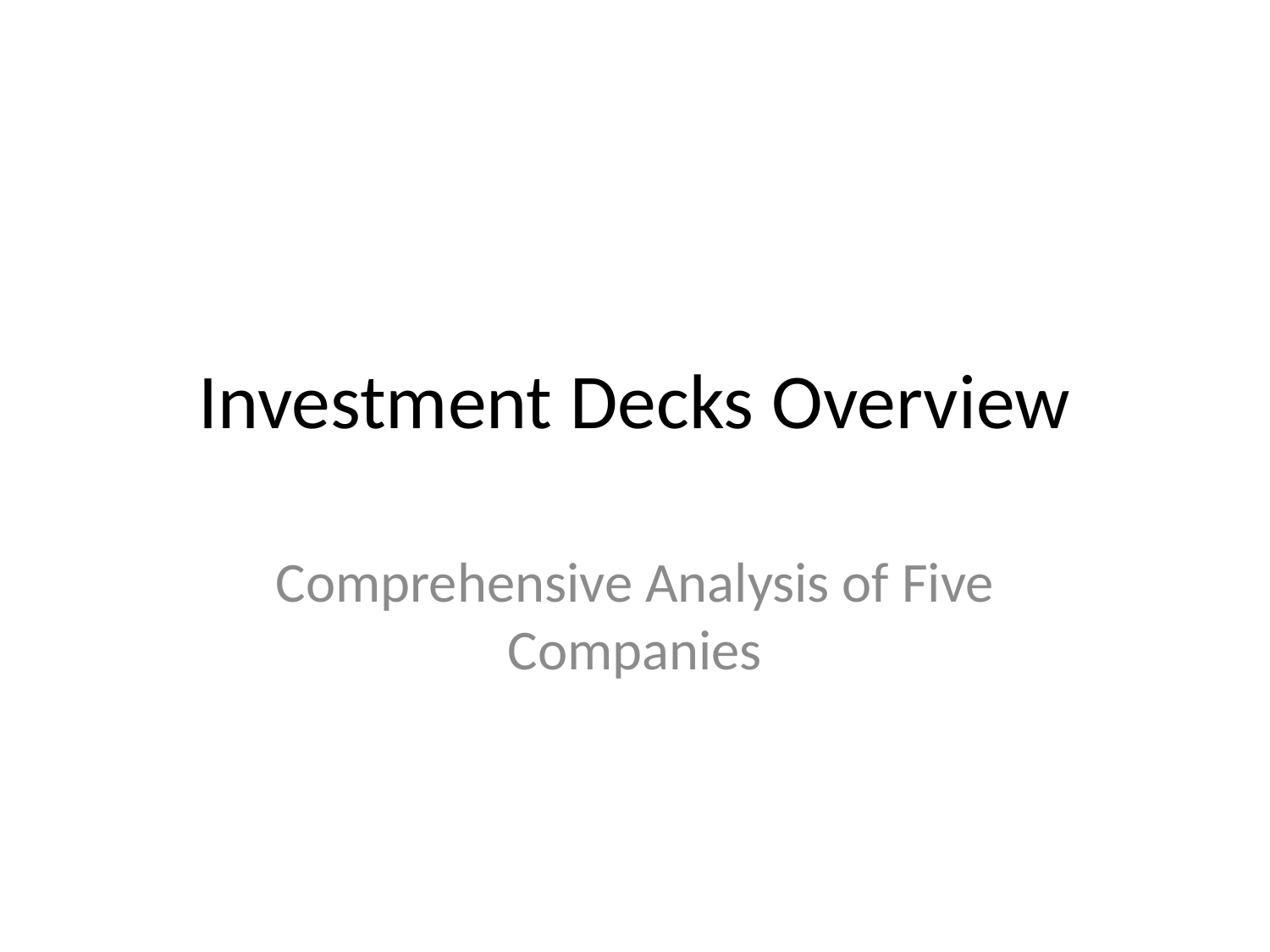

# Investment Decks Overview
Comprehensive Analysis of Five Companies